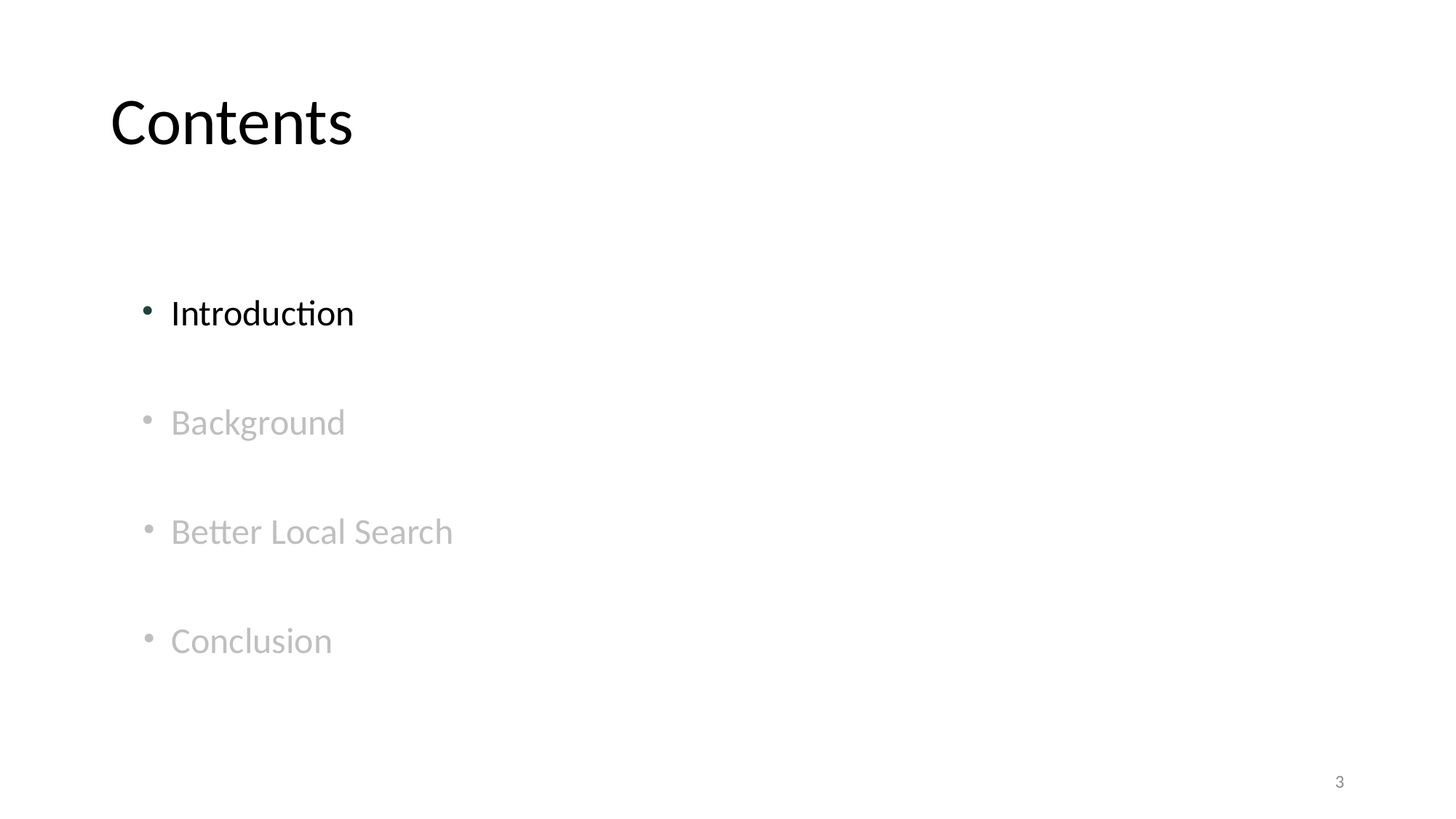

# Contents
Introduction
Background
Better Local Search
Conclusion
3